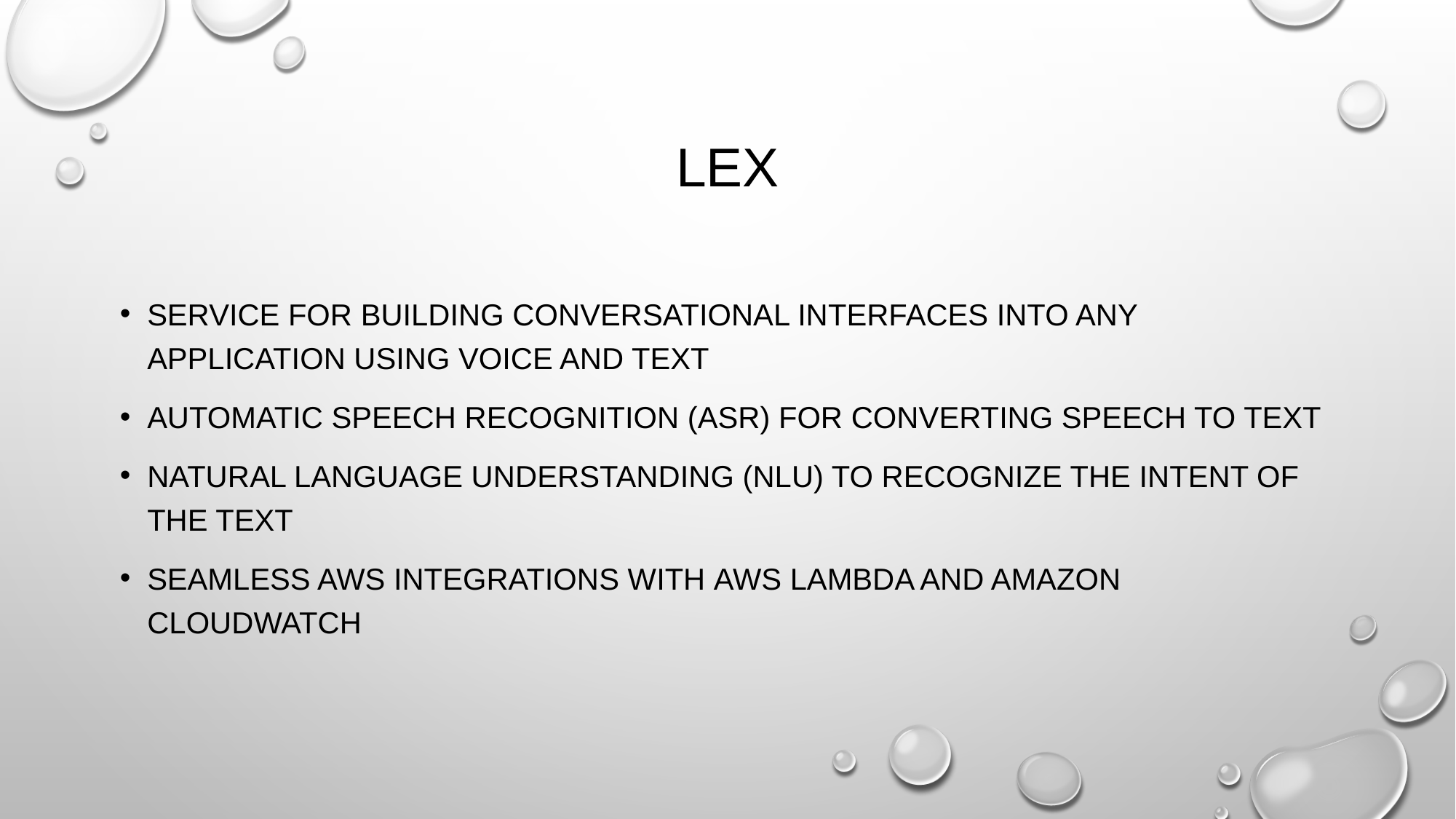

# lex
service for building conversational interfaces into any application using voice and text
automatic speech recognition (ASR) for converting speech to text
natural language understanding (NLU) to recognize the intent of the text
Seamless AWS integrations with AWS Lambda and Amazon CloudWatch